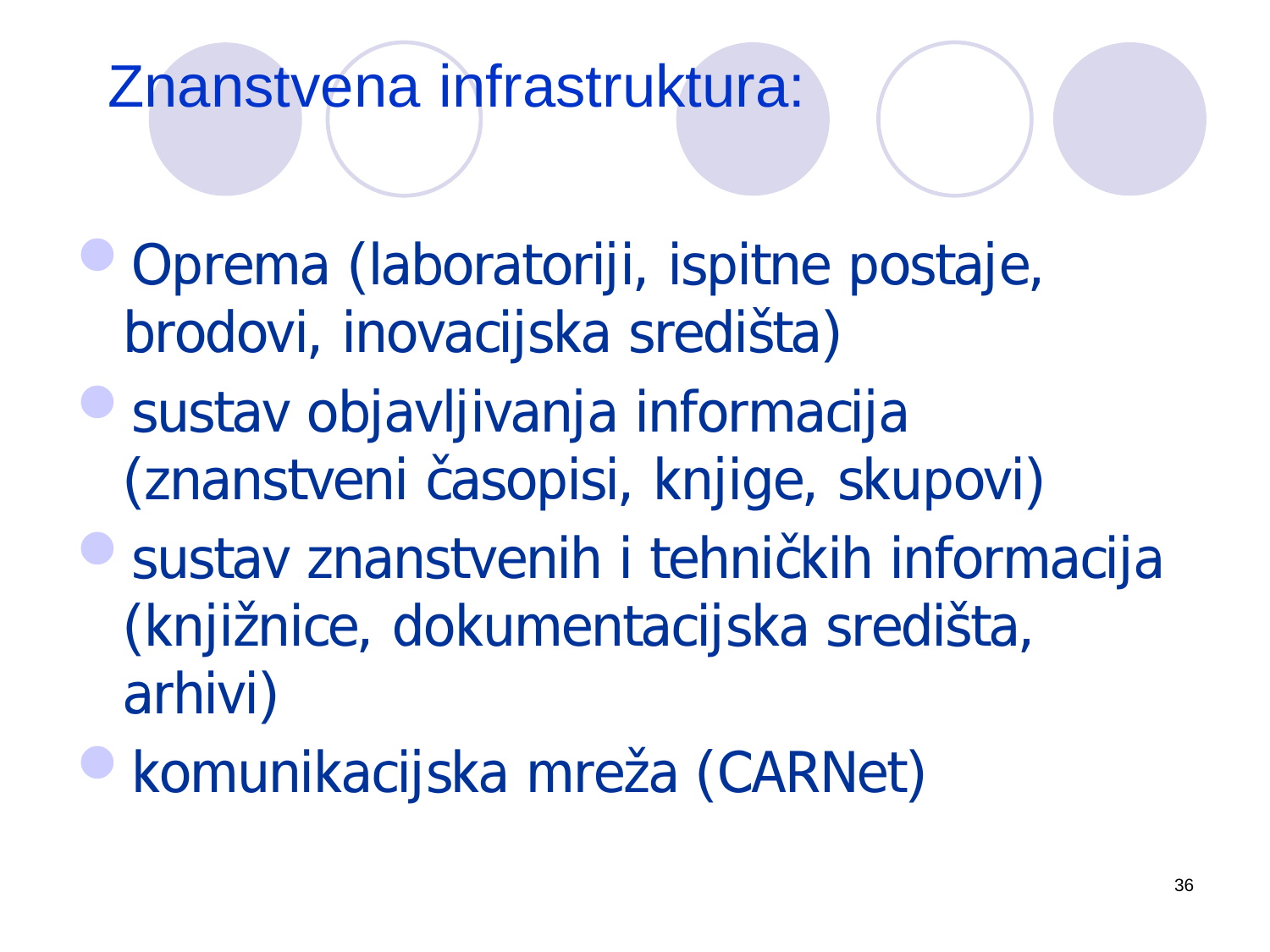

# Znanstvena infrastruktura:
Oprema (laboratoriji, ispitne postaje, brodovi, inovacijska središta)
sustav objavljivanja informacija (znanstveni časopisi, knjige, skupovi)
sustav znanstvenih i tehničkih informacija (knjižnice, dokumentacijska središta, arhivi)
komunikacijska mreža (CARNet)

36